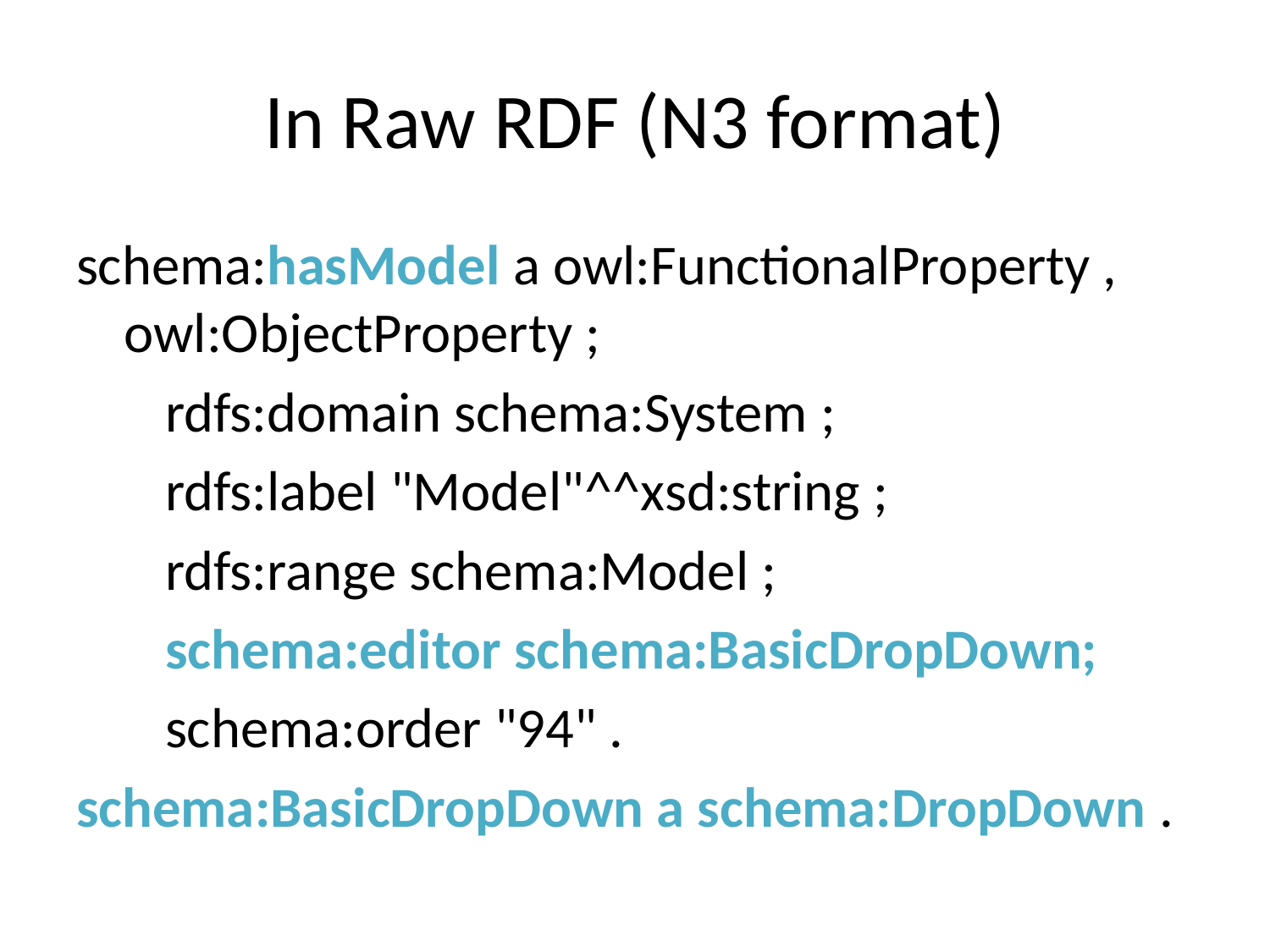

# In Raw RDF (N3 format)
schema:hasModel a owl:FunctionalProperty ,    owl:ObjectProperty ;
       rdfs:domain schema:System ;
       rdfs:label "Model"^^xsd:string ;
       rdfs:range schema:Model ;
       schema:editor schema:BasicDropDown;
       schema:order "94" .
schema:BasicDropDown a schema:DropDown .